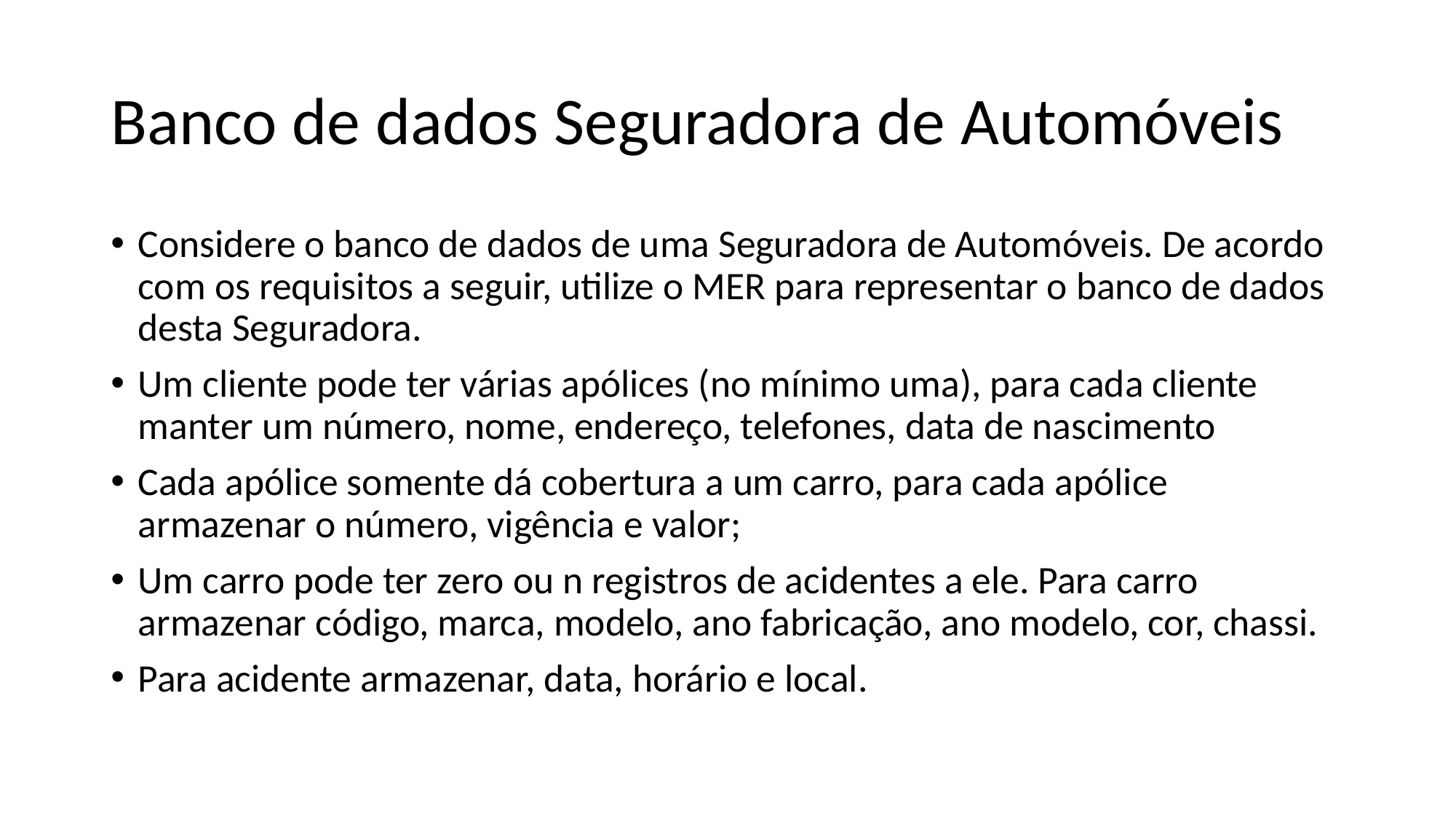

# Banco de dados Seguradora de Automóveis
Considere o banco de dados de uma Seguradora de Automóveis. De acordo com os requisitos a seguir, utilize o MER para representar o banco de dados desta Seguradora.
Um cliente pode ter várias apólices (no mínimo uma), para cada cliente manter um número, nome, endereço, telefones, data de nascimento
Cada apólice somente dá cobertura a um carro, para cada apólice armazenar o número, vigência e valor;
Um carro pode ter zero ou n registros de acidentes a ele. Para carro armazenar código, marca, modelo, ano fabricação, ano modelo, cor, chassi.
Para acidente armazenar, data, horário e local.